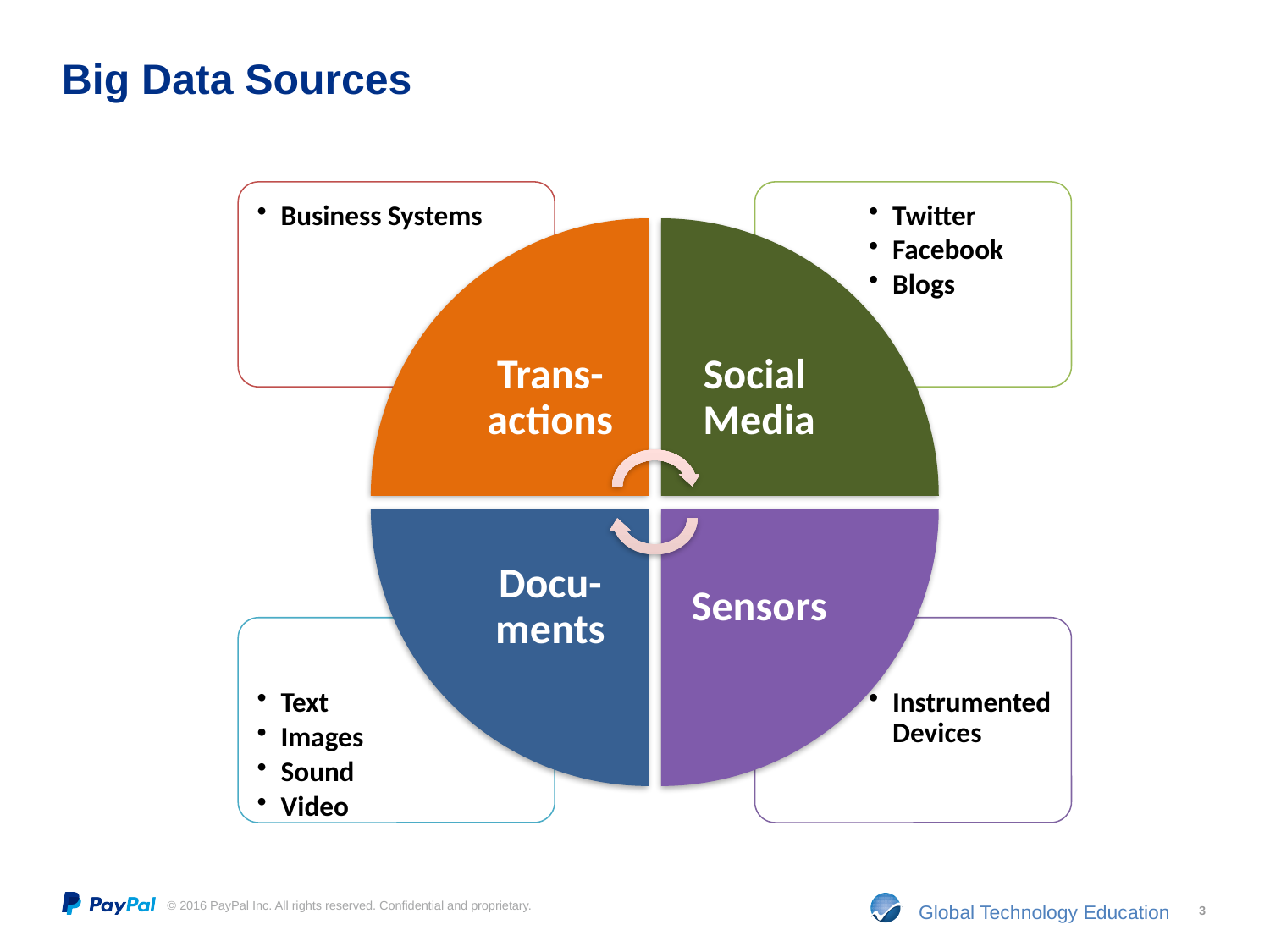

# Big Data Sources
Instrumented Devices
Text
Images
Sound
Video
Twitter
Facebook
Blogs
Business Systems
Trans-actions
Social
Media
Sensors
Docu-ments
3